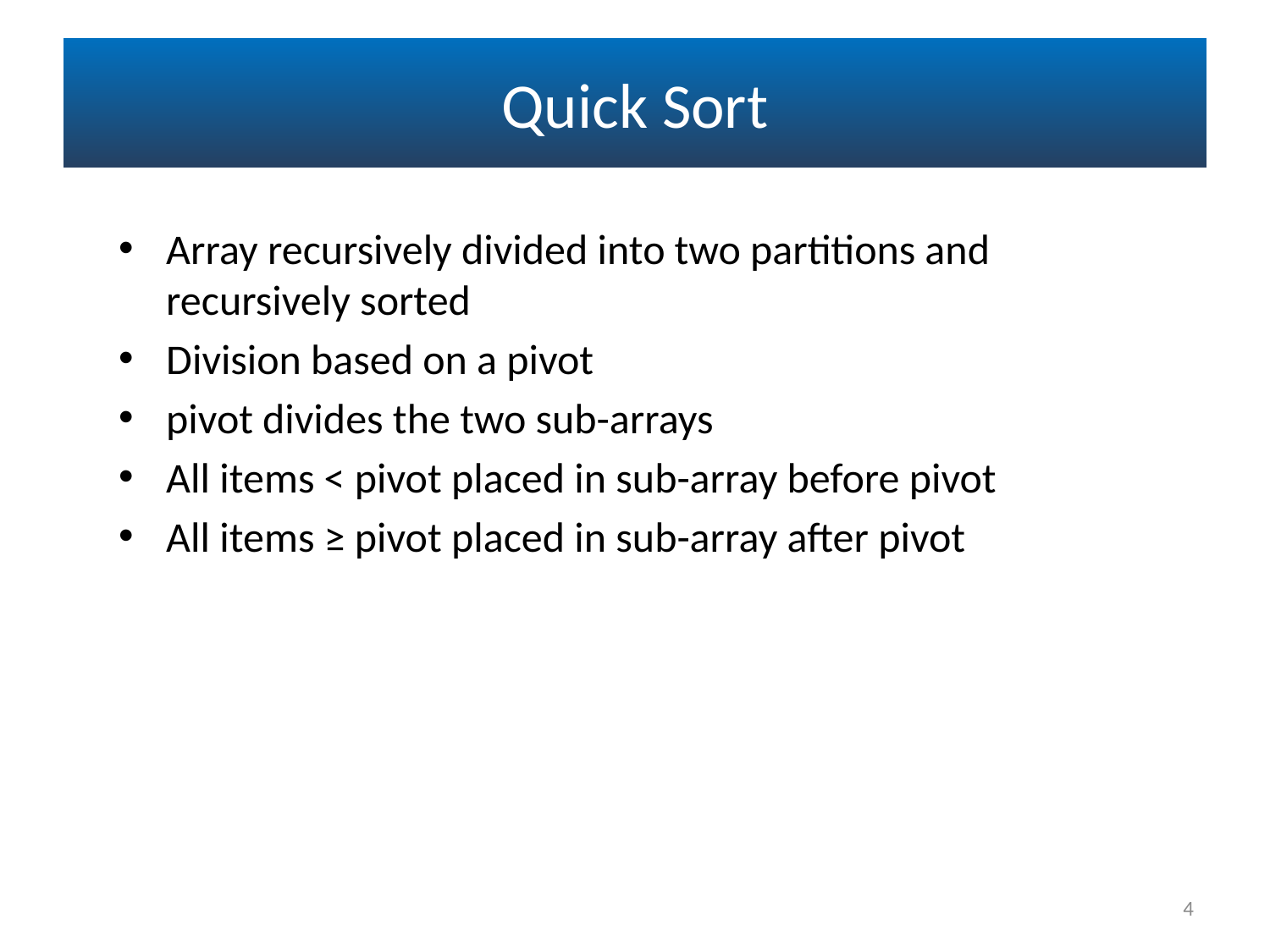

# Quick Sort
Array recursively divided into two partitions and
recursively sorted
Division based on a pivot
pivot divides the two sub-arrays
All items < pivot placed in sub-array before pivot
All items ≥ pivot placed in sub-array after pivot
4